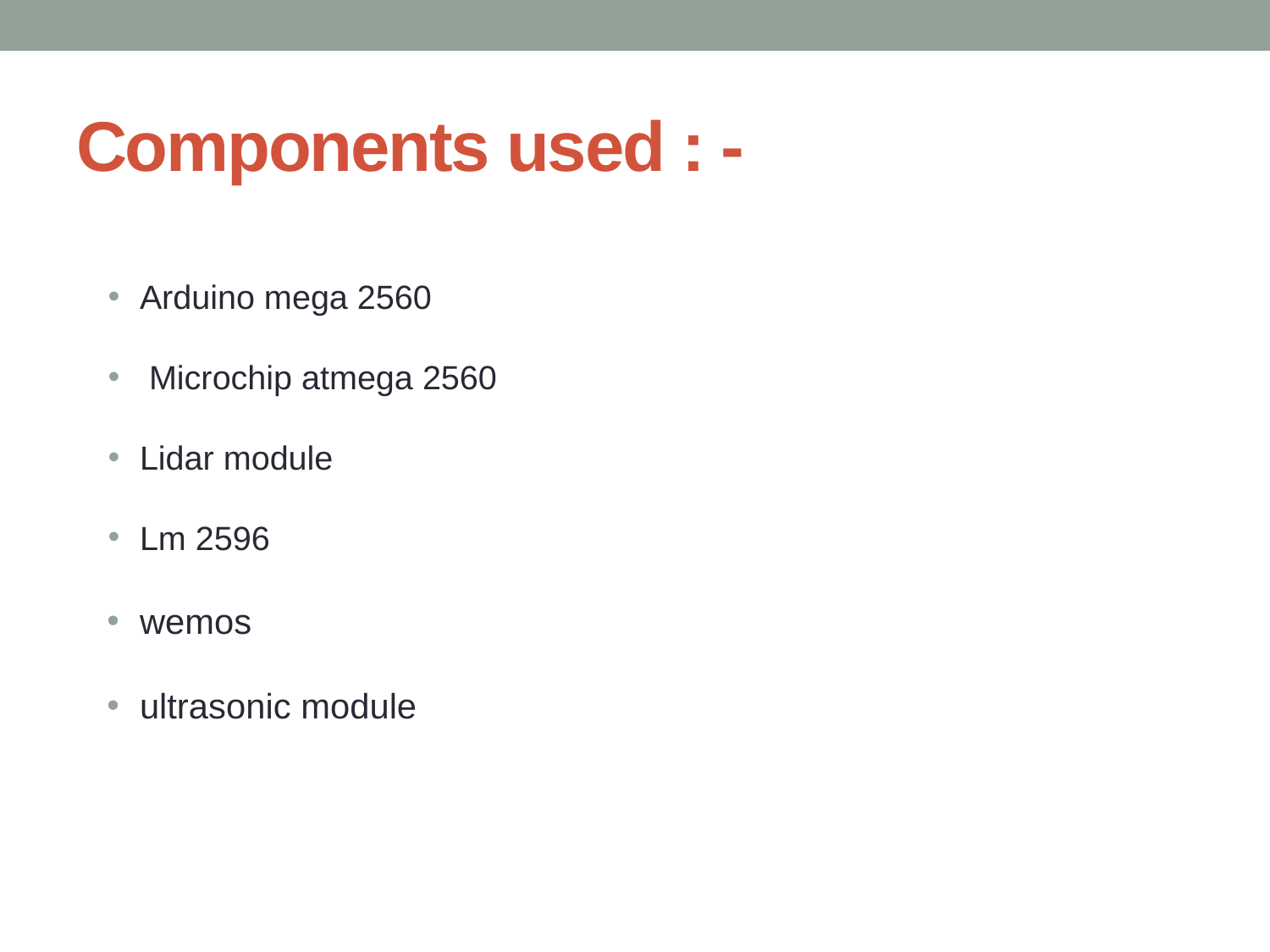

# Components used : -
Arduino mega 2560

 Microchip atmega 2560

Lidar module

Lm 2596

wemos

ultrasonic module